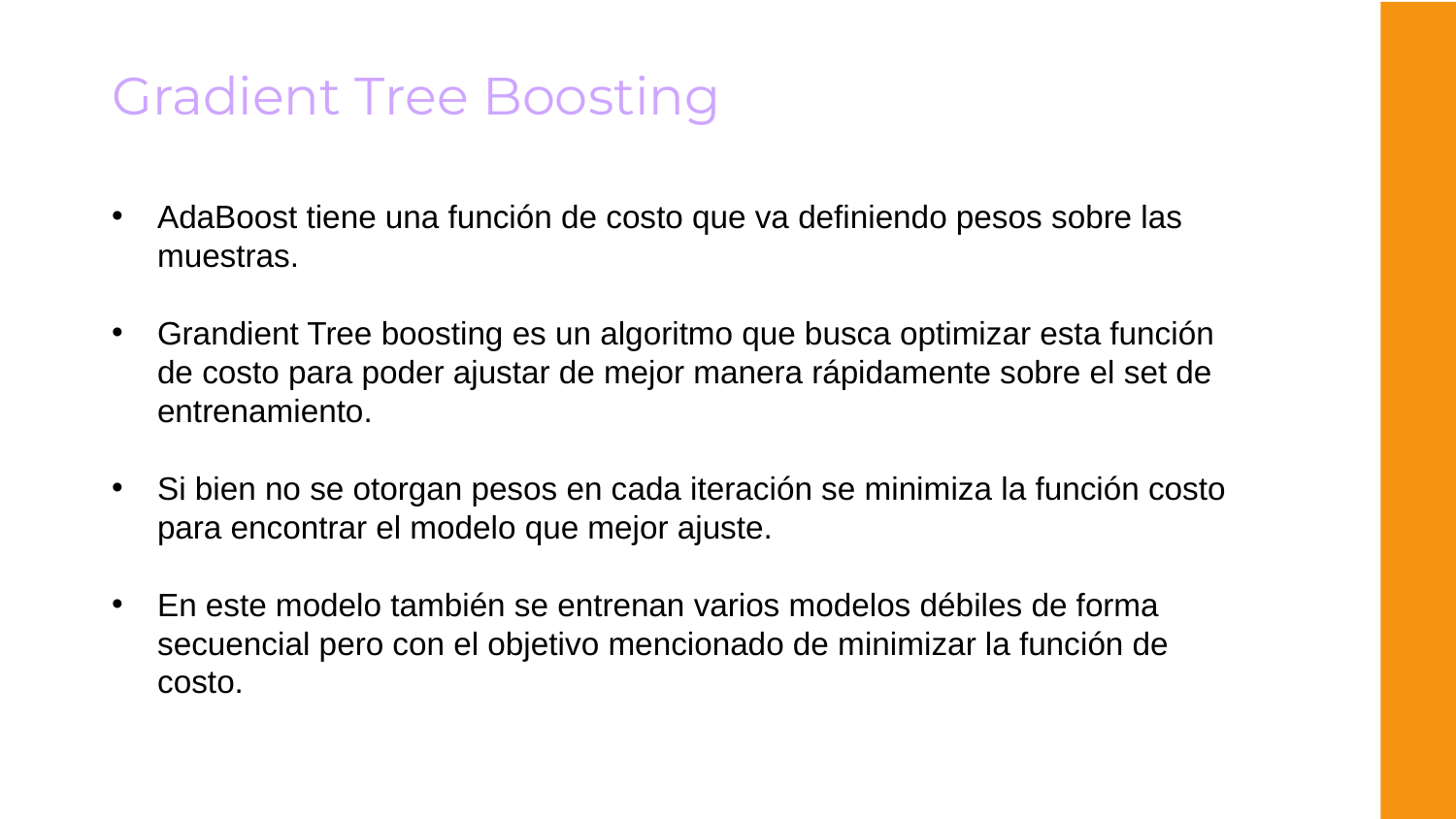

# Gradient Tree Boosting
AdaBoost tiene una función de costo que va definiendo pesos sobre las muestras.

Grandient Tree boosting es un algoritmo que busca optimizar esta función de costo para poder ajustar de mejor manera rápidamente sobre el set de entrenamiento.

Si bien no se otorgan pesos en cada iteración se minimiza la función costo para encontrar el modelo que mejor ajuste.

En este modelo también se entrenan varios modelos débiles de forma secuencial pero con el objetivo mencionado de minimizar la función de costo.